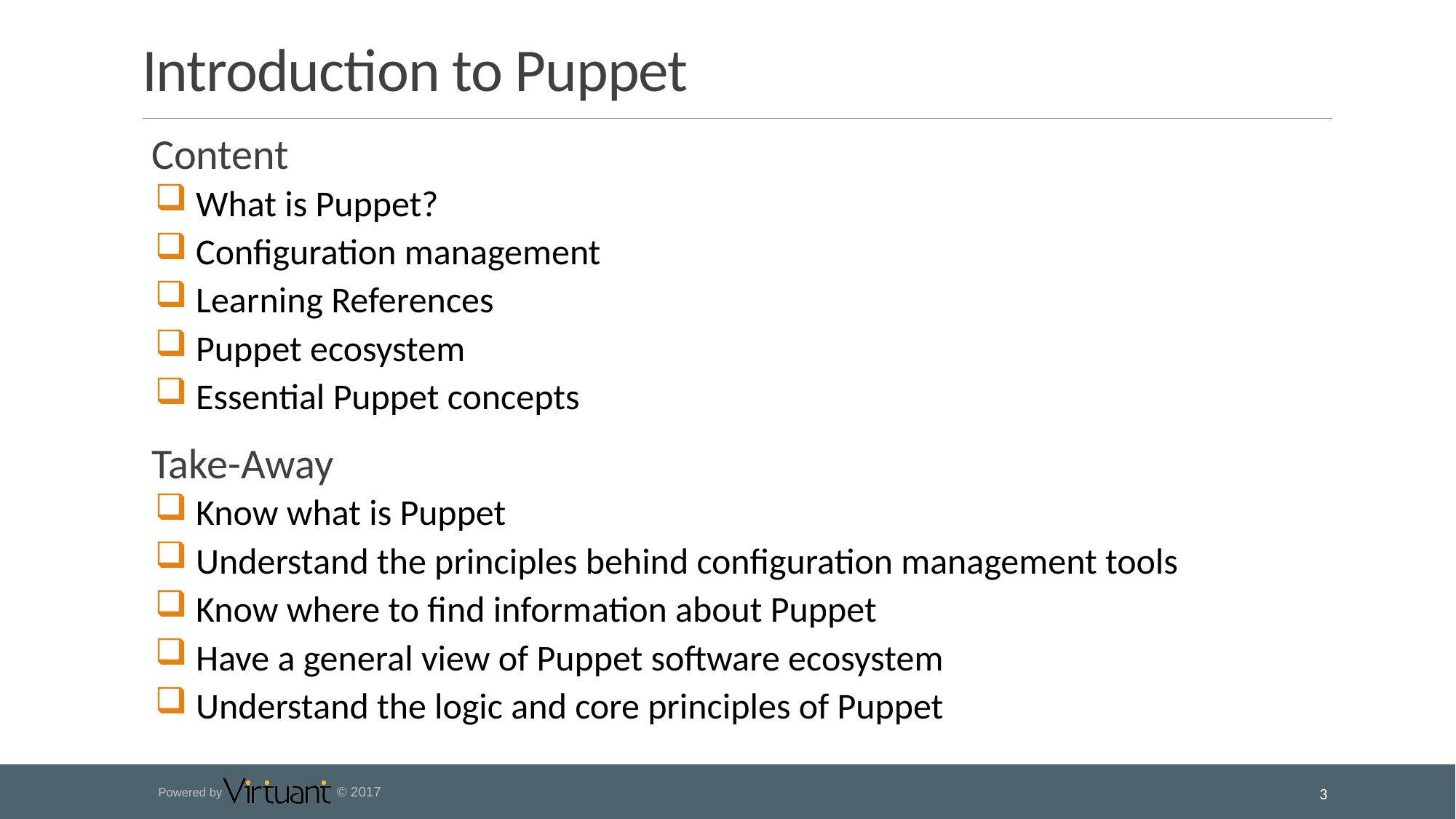

# Introduction to Puppet
 Content
 What is Puppet?
 Configuration management
 Learning References
 Puppet ecosystem
 Essential Puppet concepts
 Take-Away
 Know what is Puppet
 Understand the principles behind configuration management tools
 Know where to find information about Puppet
 Have a general view of Puppet software ecosystem
 Understand the logic and core principles of Puppet

3